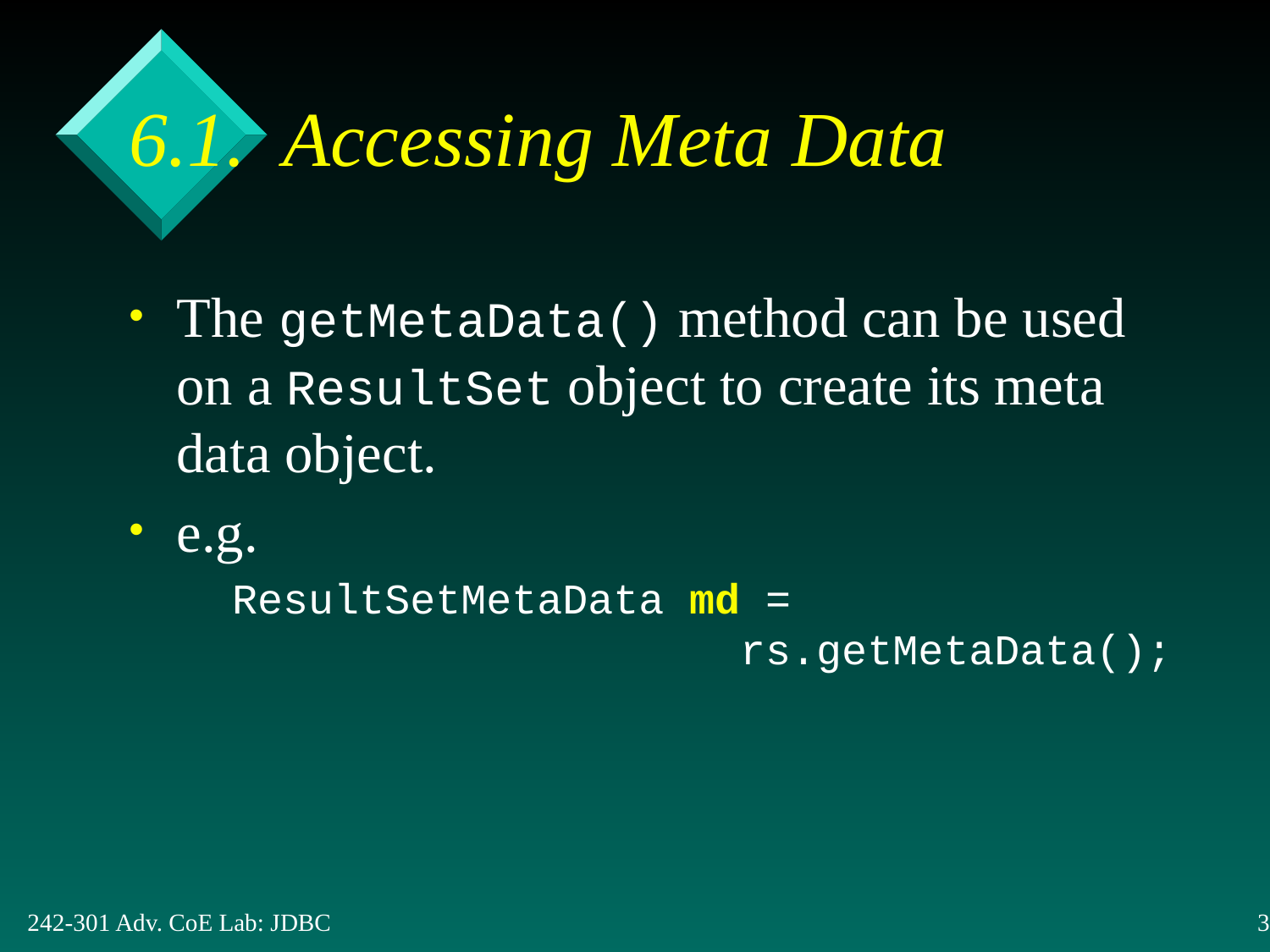

# 6.1.  Accessing Meta Data
The getMetaData() method can be used on a ResultSet object to create its meta data object.
e.g.
	ResultSetMetaData md =
				rs.getMetaData();